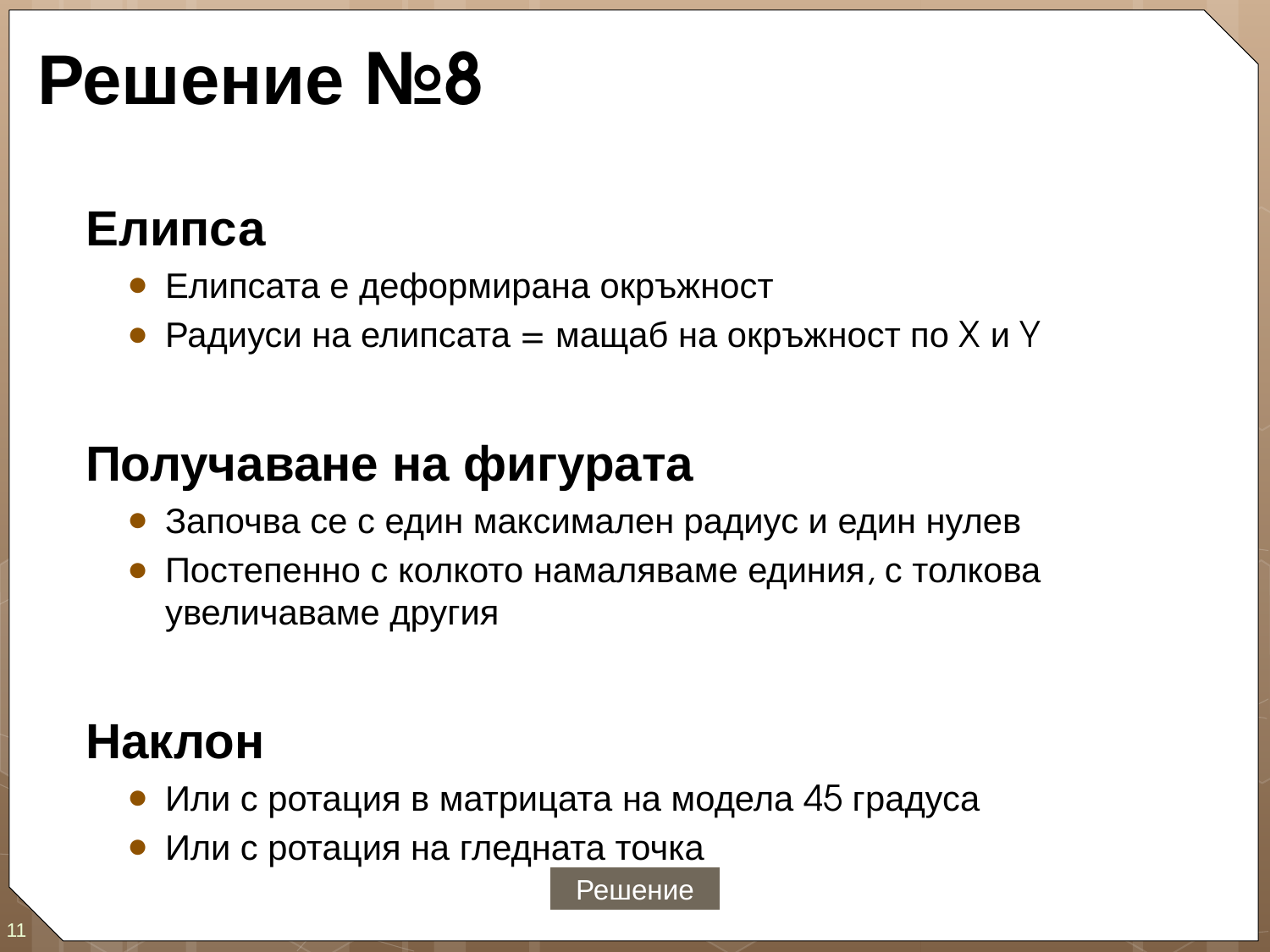

# Решение №8
Елипса
Елипсата е деформирана окръжност
Радиуси на елипсата = мащаб на окръжност по X и Y

Получаване на фигурата
Започва се с един максимален радиус и един нулев
Постепенно с колкото намаляваме единия, с толкова увеличаваме другия

Наклон
Или с ротация в матрицата на модела 45 градуса
Или с ротация на гледната точка
Решение